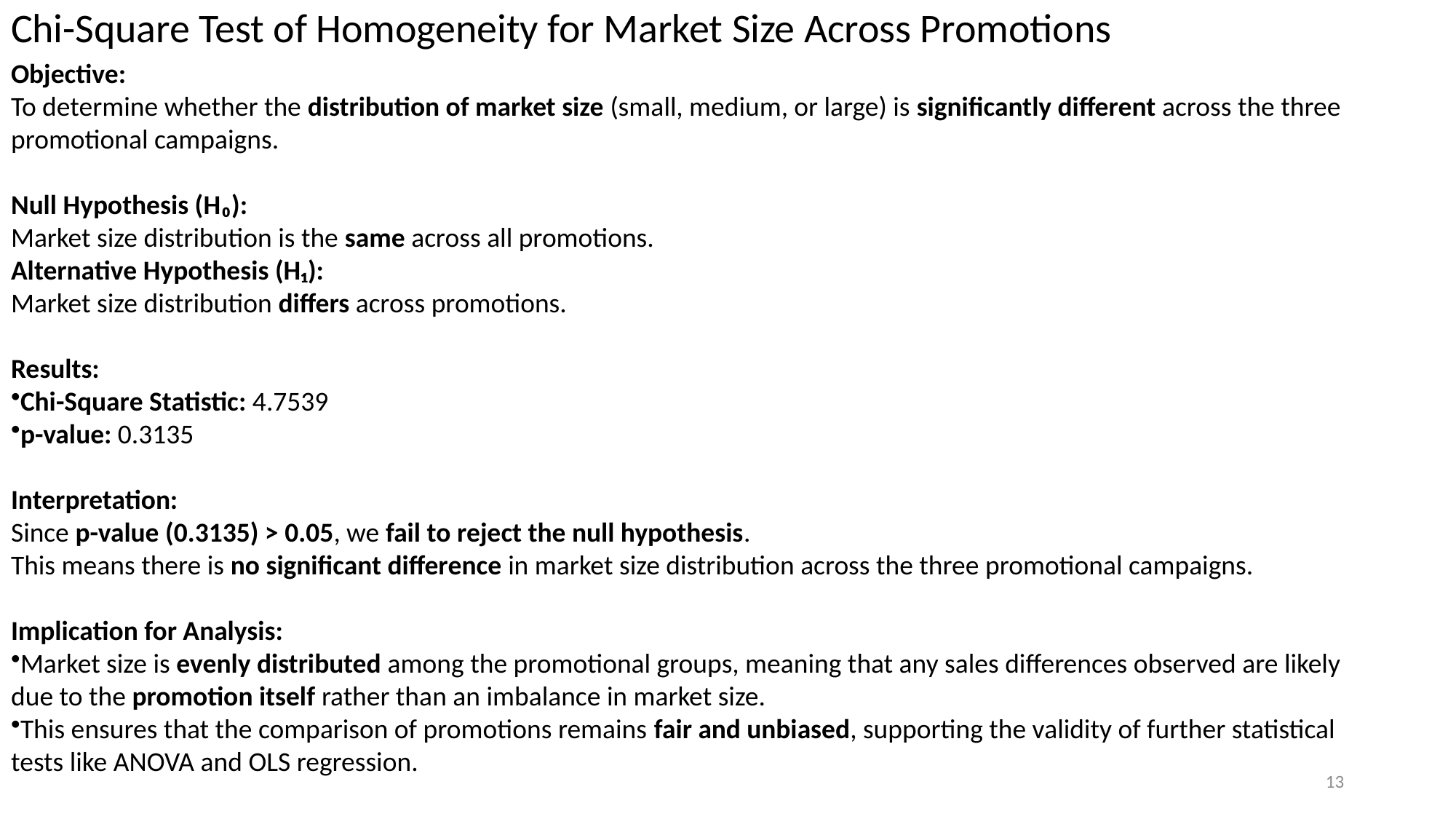

# Chi-Square Test of Homogeneity for Market Size Across Promotions
Objective:
To determine whether the distribution of market size (small, medium, or large) is significantly different across the three promotional campaigns.

Null Hypothesis (H₀):
Market size distribution is the same across all promotions.
Alternative Hypothesis (H₁):
Market size distribution differs across promotions.

Results:
Chi-Square Statistic: 4.7539
p-value: 0.3135

Interpretation:
Since p-value (0.3135) > 0.05, we fail to reject the null hypothesis.
This means there is no significant difference in market size distribution across the three promotional campaigns.

Implication for Analysis:
Market size is evenly distributed among the promotional groups, meaning that any sales differences observed are likely due to the promotion itself rather than an imbalance in market size.
This ensures that the comparison of promotions remains fair and unbiased, supporting the validity of further statistical tests like ANOVA and OLS regression.

13